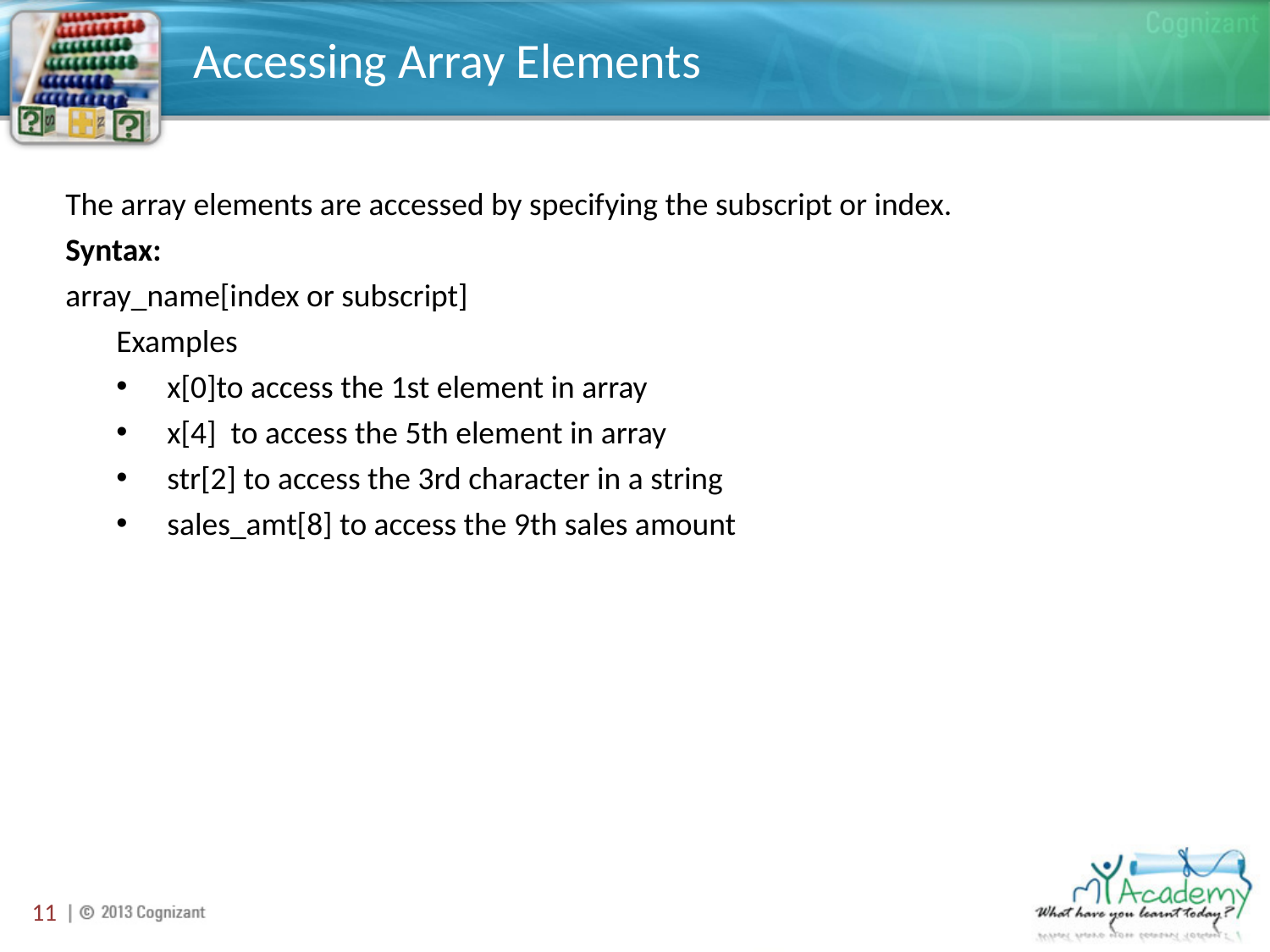

# Accessing Array Elements
The array elements are accessed by specifying the subscript or index.
Syntax:
array_name[index or subscript]
Examples
x[0]to access the 1st element in array
x[4]  to access the 5th element in array
str[2] to access the 3rd character in a string
sales_amt[8] to access the 9th sales amount

11